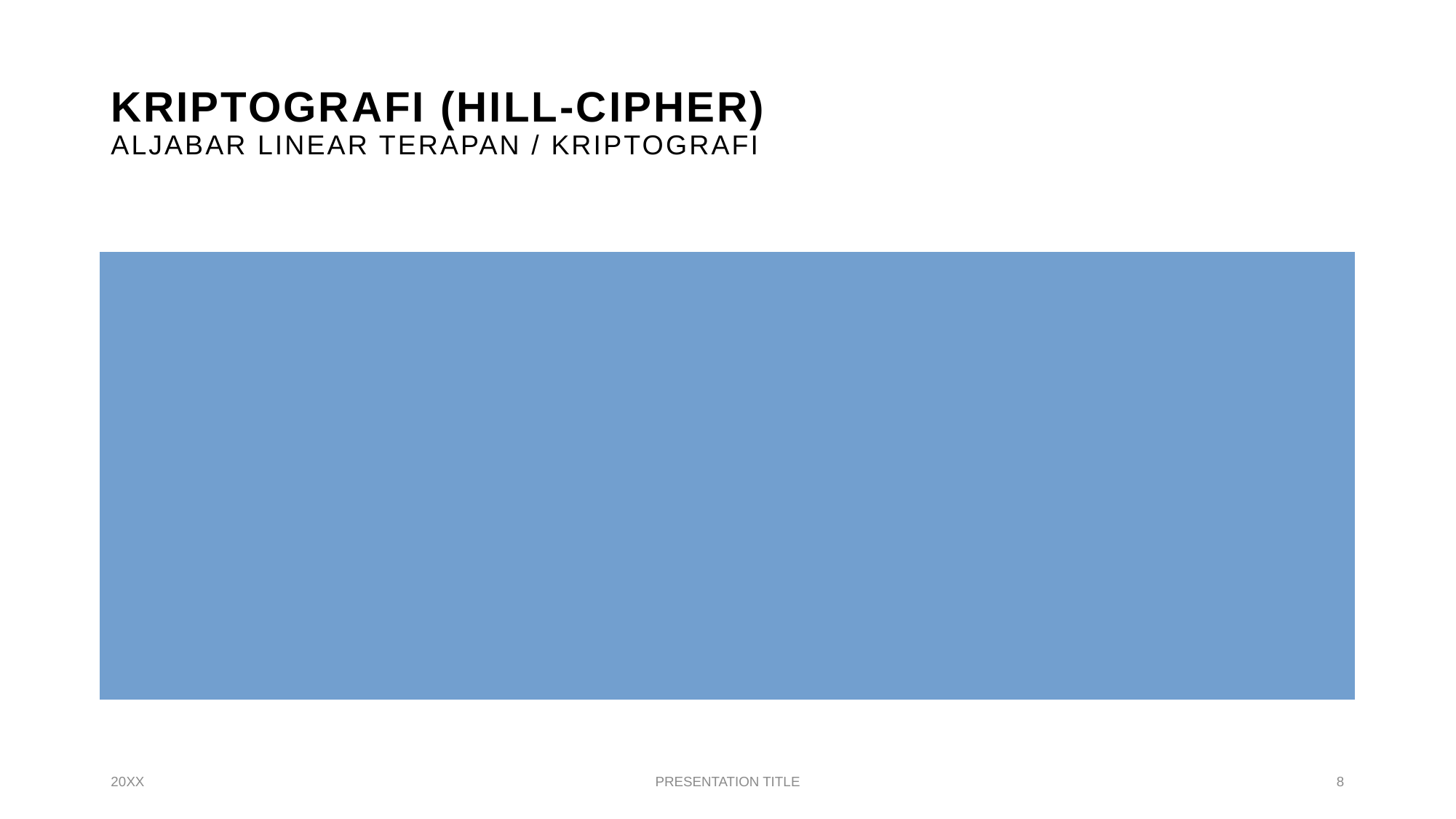

# Kriptografi (hill-cipher) aljabar linear terapan / kriptografi

20XX
PRESENTATION TITLE
8